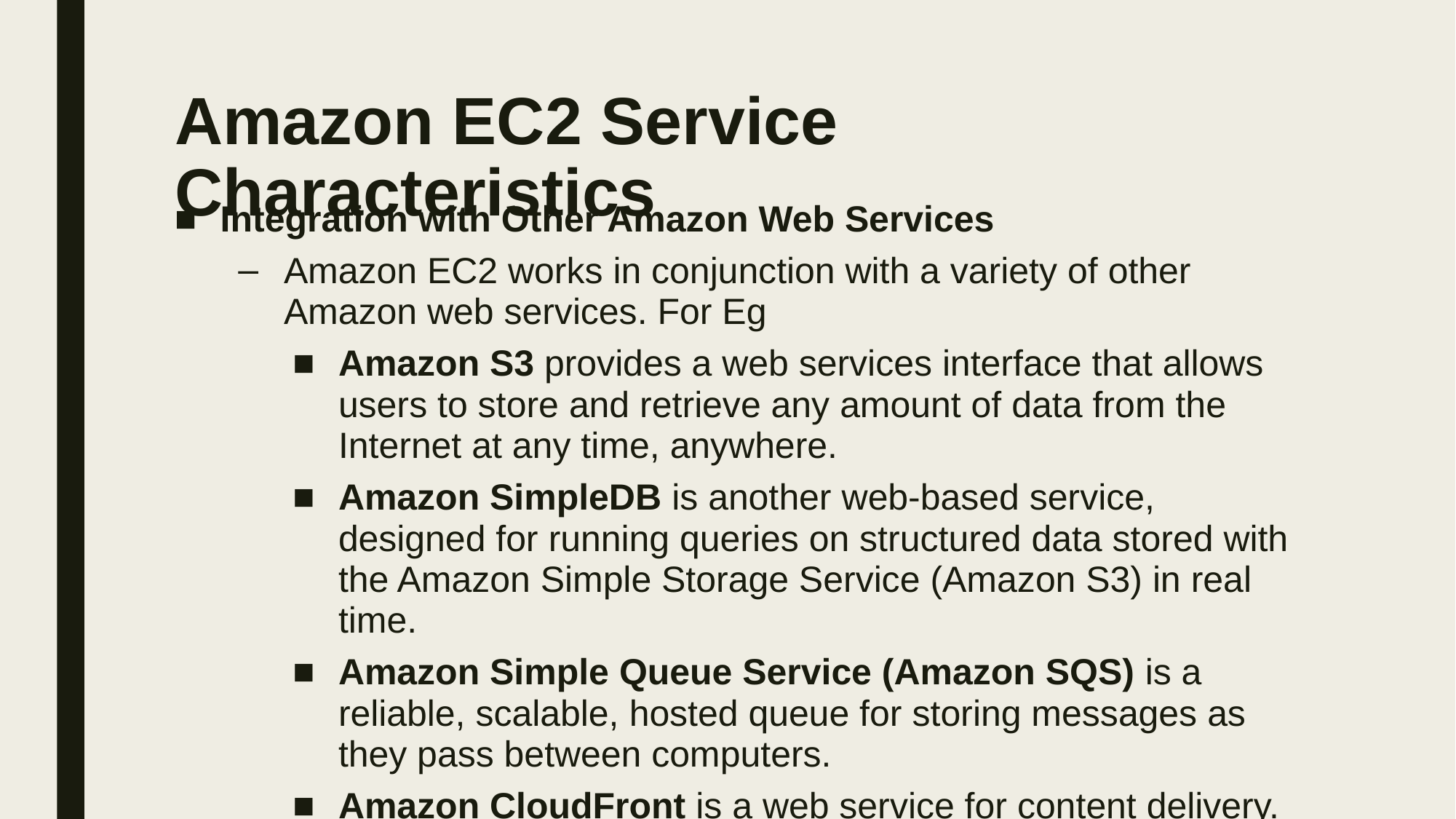

# Amazon EC2 Service Characteristics
Integration with Other Amazon Web Services
Amazon EC2 works in conjunction with a variety of other Amazon web services. For Eg
Amazon S3 provides a web services interface that allows users to store and retrieve any amount of data from the Internet at any time, anywhere.
Amazon SimpleDB is another web-based service, designed for running queries on structured data stored with the Amazon Simple Storage Service (Amazon S3) in real time.
Amazon Simple Queue Service (Amazon SQS) is a reliable, scalable, hosted queue for storing messages as they pass between computers.
Amazon CloudFront is a web service for content delivery.